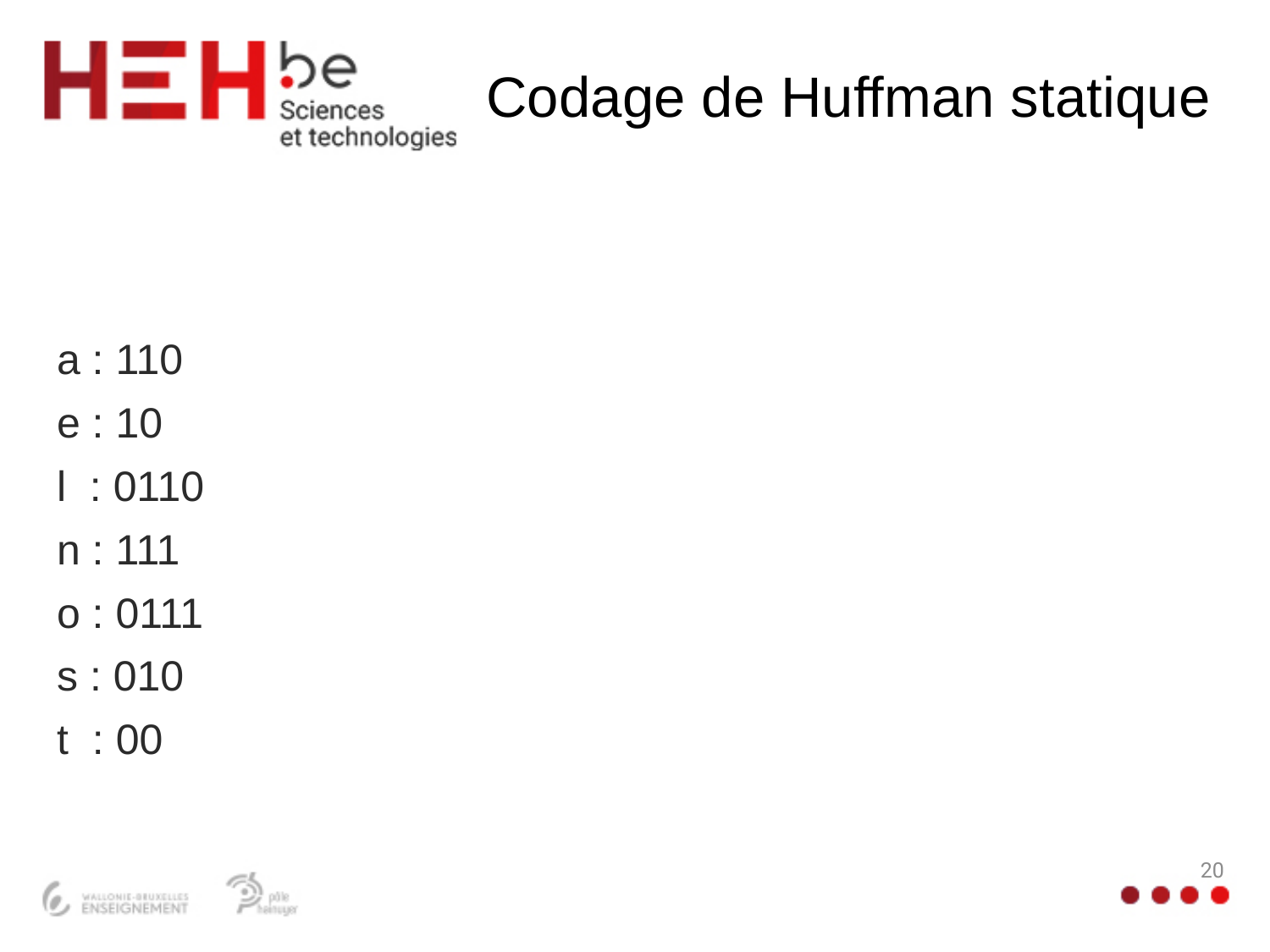

# Codage de Huffman statique

a : 110
e : 10
l  : 0110
n : 111
o : 0111
s : 010
t  : 00
20